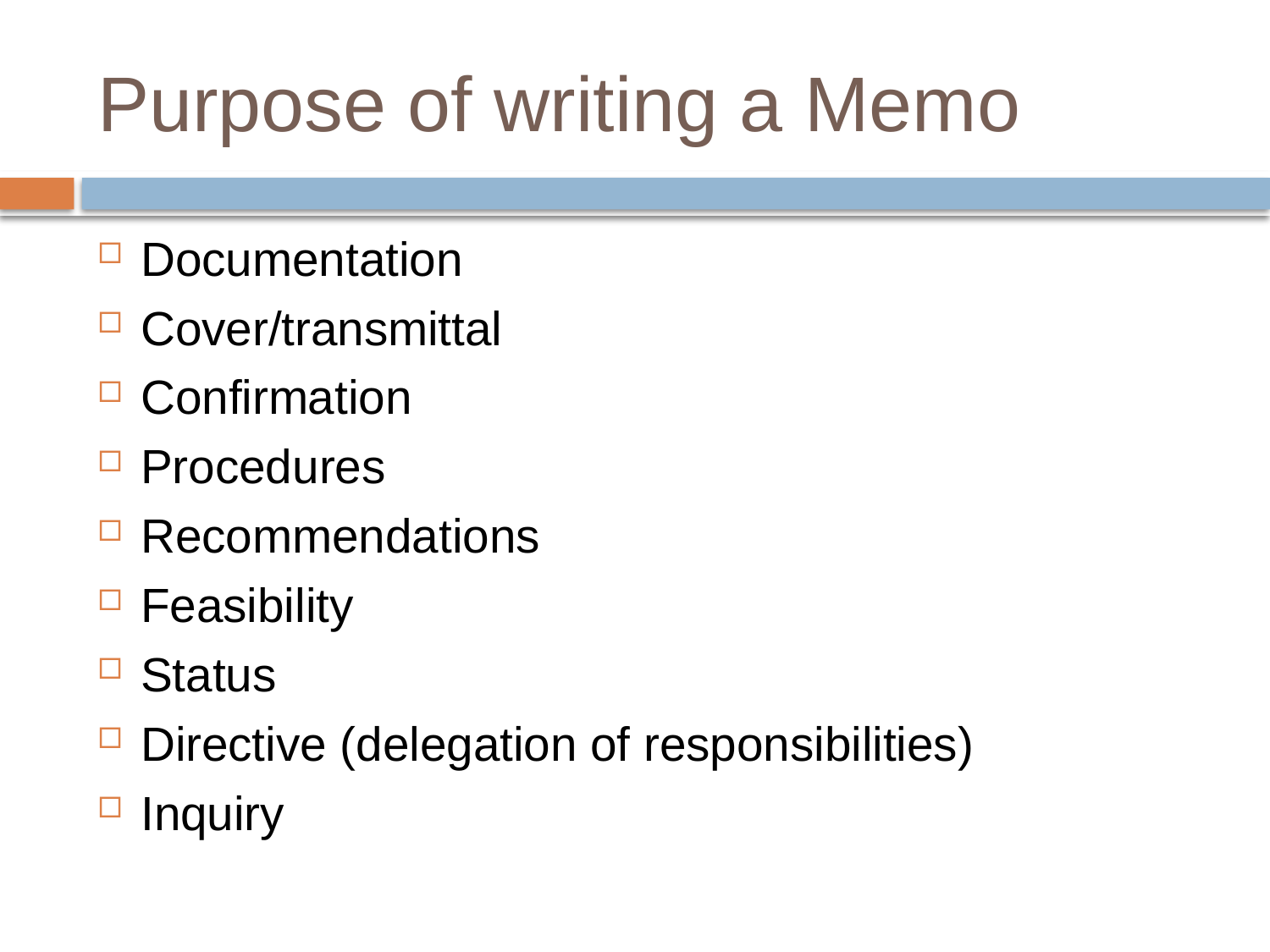

# Purpose of writing a Memo
Documentation
Cover/transmittal
Confirmation
Procedures
Recommendations
Feasibility
Status
Directive (delegation of responsibilities)
Inquiry